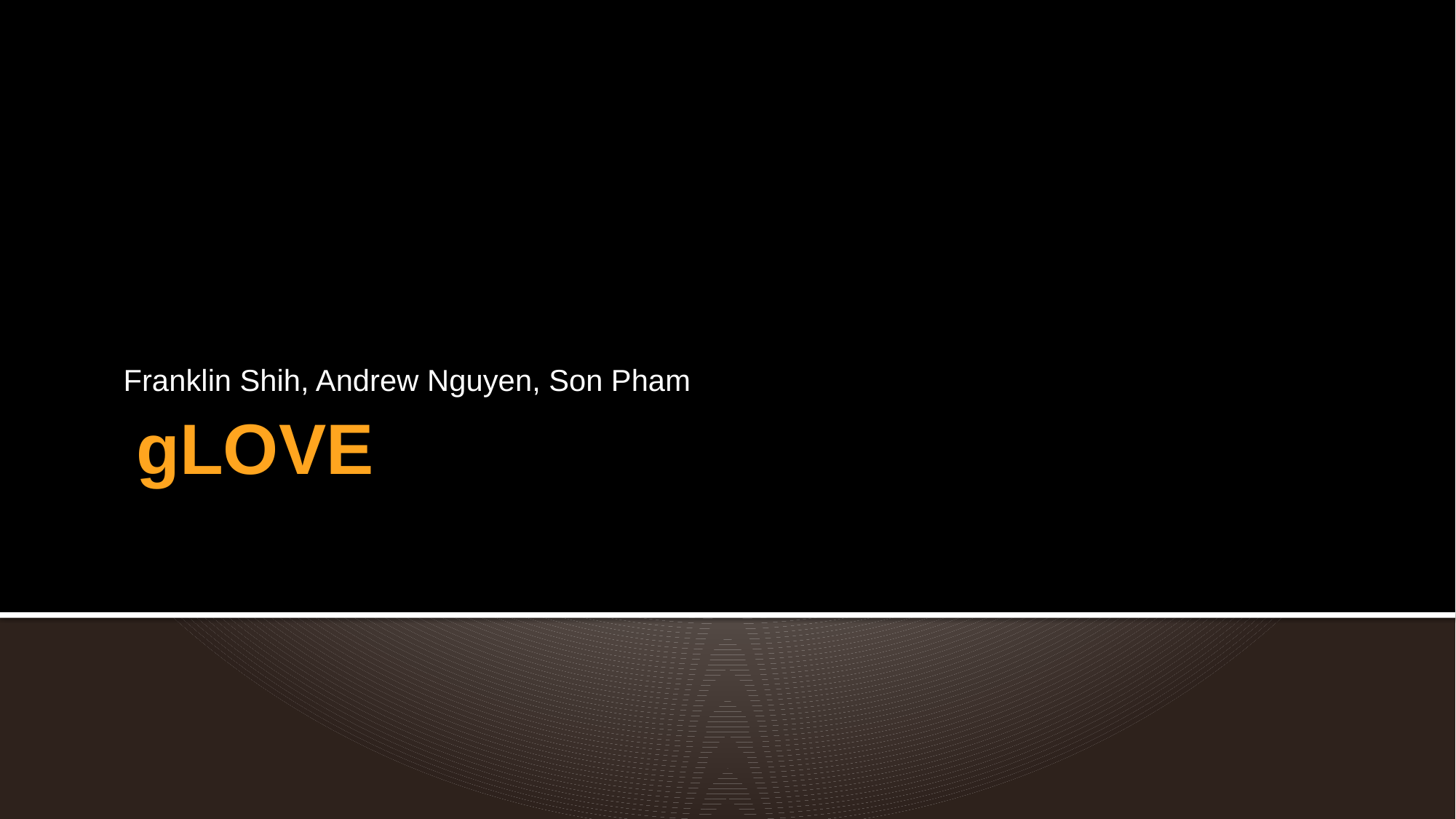

Franklin Shih, Andrew Nguyen, Son Pham
# gLOVE